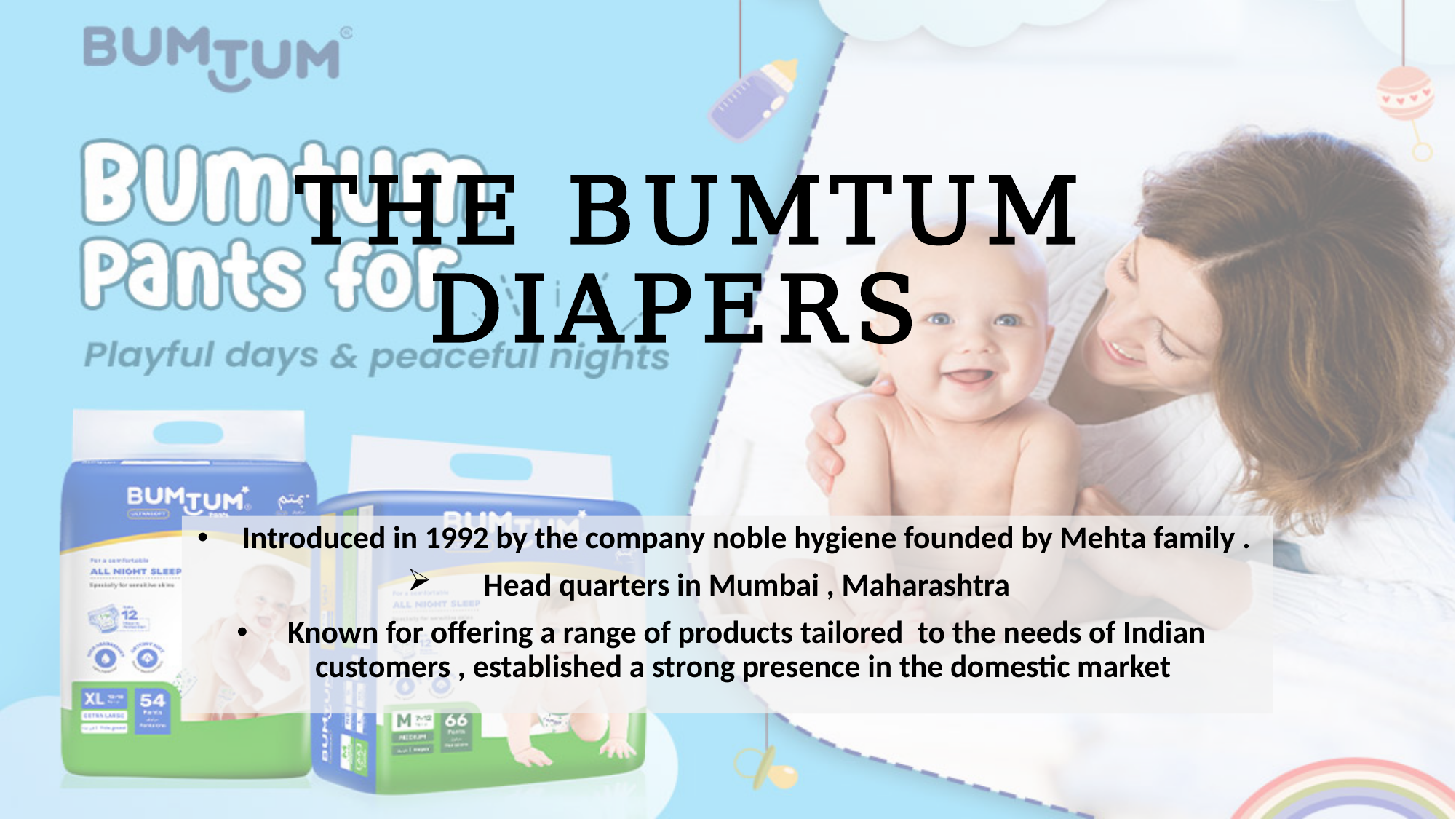

# THE BUMTUM DIAPERS
Introduced in 1992 by the company noble hygiene founded by Mehta family .
Head quarters in Mumbai , Maharashtra
Known for offering a range of products tailored  to the needs of Indian customers , established a strong presence in the domestic market